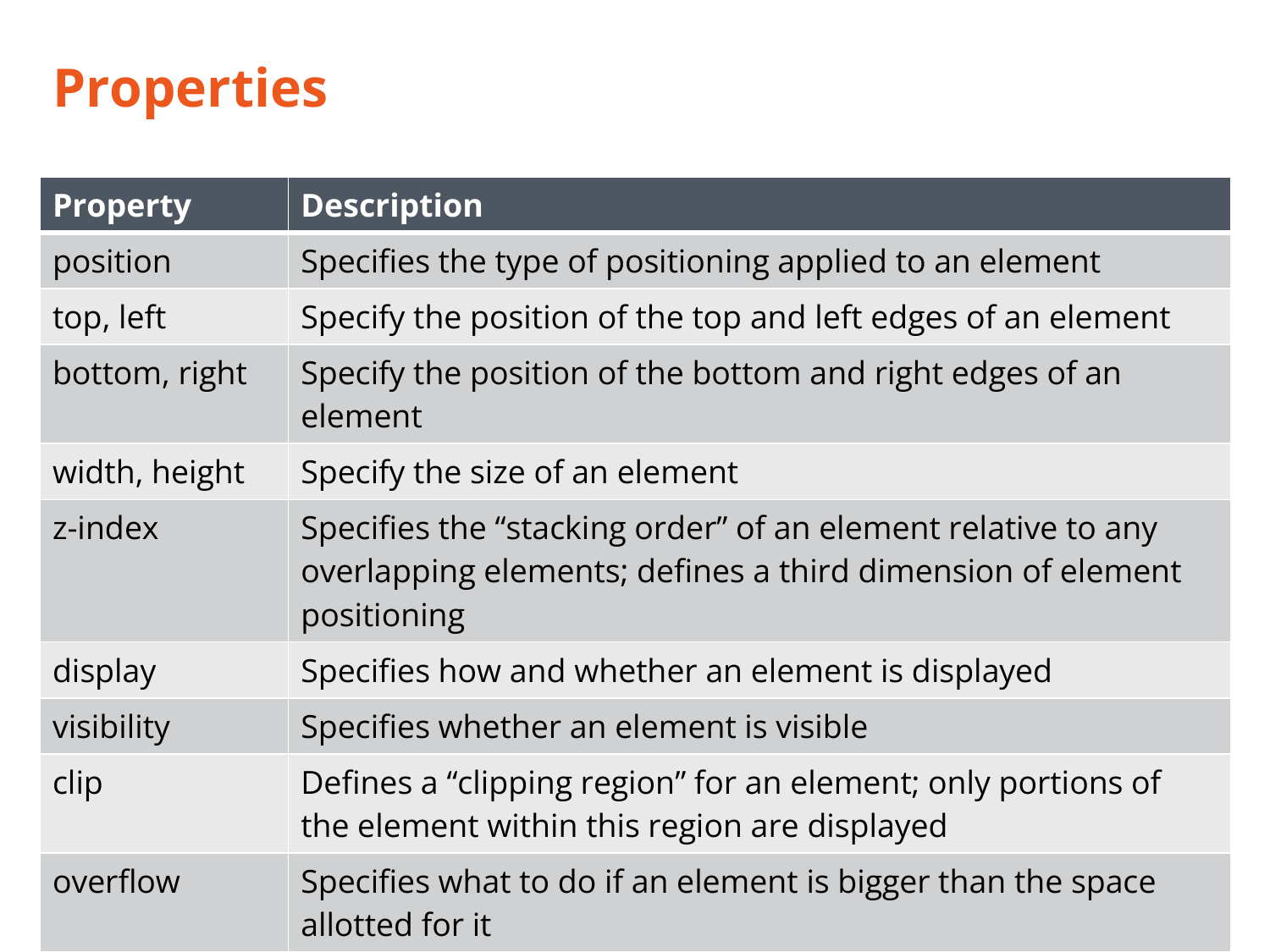

# Properties
| Property | Description |
| --- | --- |
| position | Specifies the type of positioning applied to an element |
| top, left | Specify the position of the top and left edges of an element |
| bottom, right | Specify the position of the bottom and right edges of an element |
| width, height | Specify the size of an element |
| z-index | Specifies the “stacking order” of an element relative to any overlapping elements; defines a third dimension of element positioning |
| display | Specifies how and whether an element is displayed |
| visibility | Specifies whether an element is visible |
| clip | Defines a “clipping region” for an element; only portions of the element within this region are displayed |
| overflow | Specifies what to do if an element is bigger than the space allotted for it |